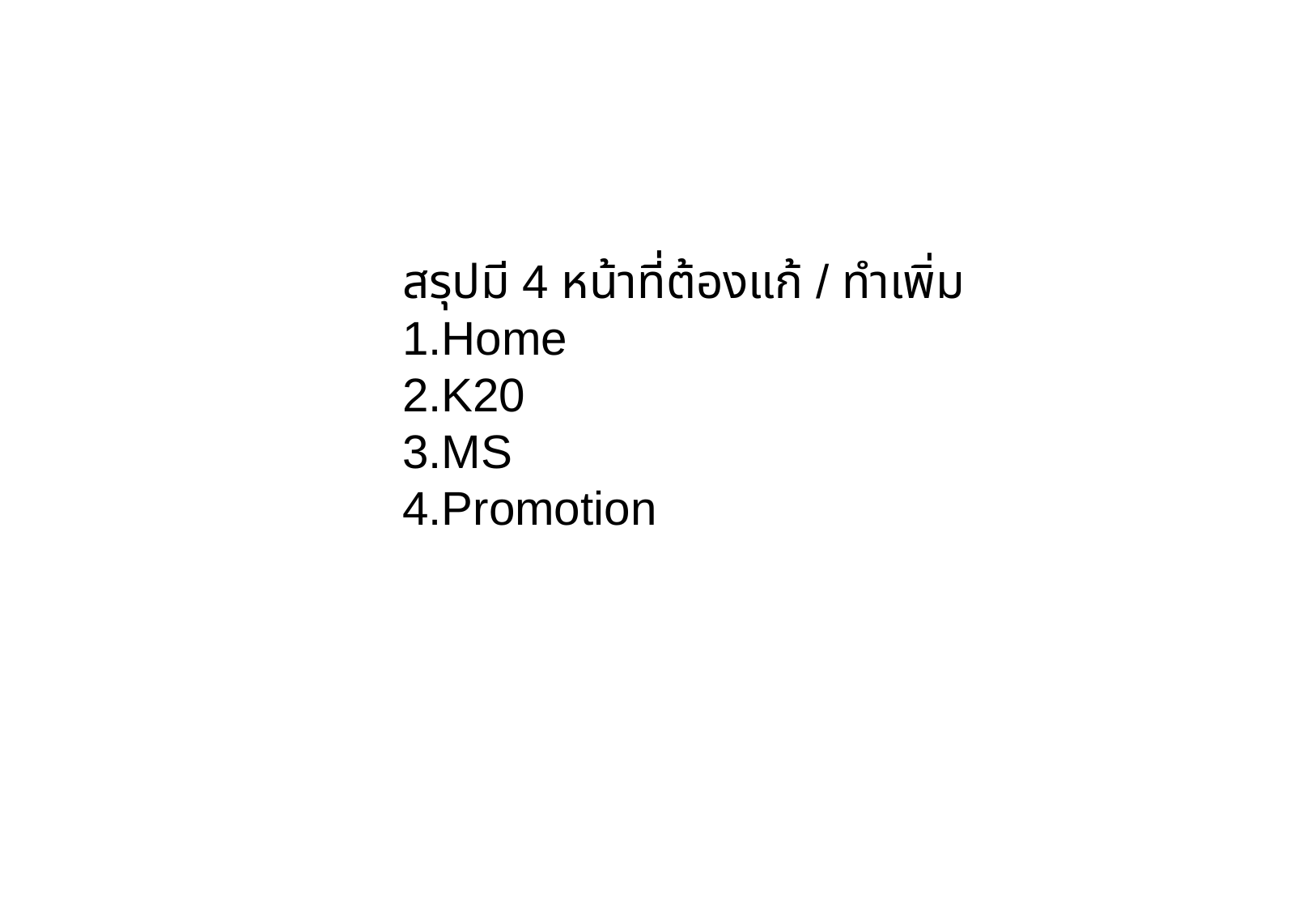

สรุปมี 4 หน้าที่ต้องแก้ / ทำเพิ่ม
1.Home
2.K20
3.MS
4.Promotion